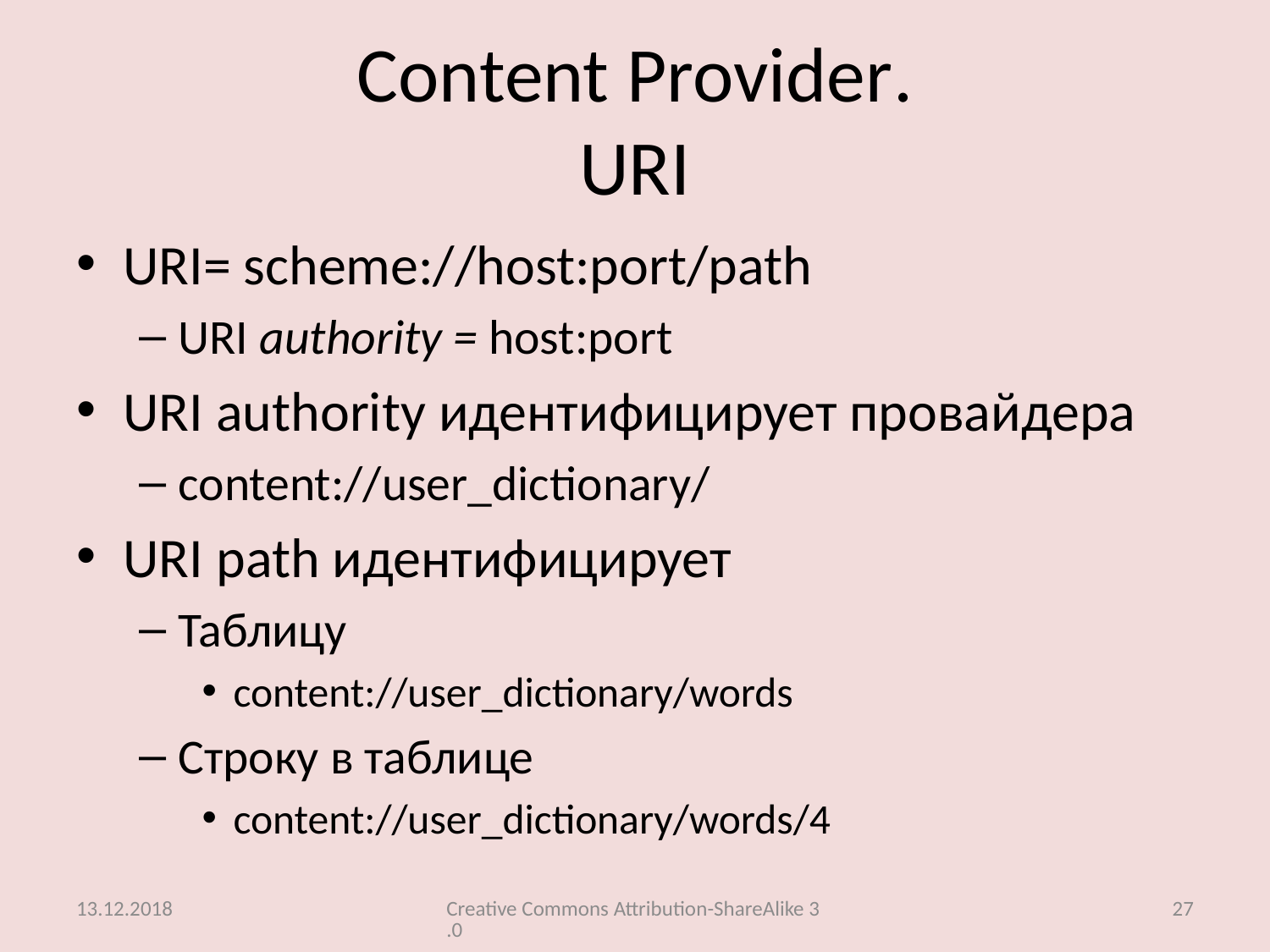

# Content Provider. URI
URI= scheme://host:port/path
URI authority = host:port
URI authority идентифицирует провайдера
content://user_dictionary/
URI path идентифицирует
Таблицу
content://user_dictionary/words
Строку в таблице
content://user_dictionary/words/4

13.12.2018
Creative Commons Attribution-ShareAlike 3.0
27